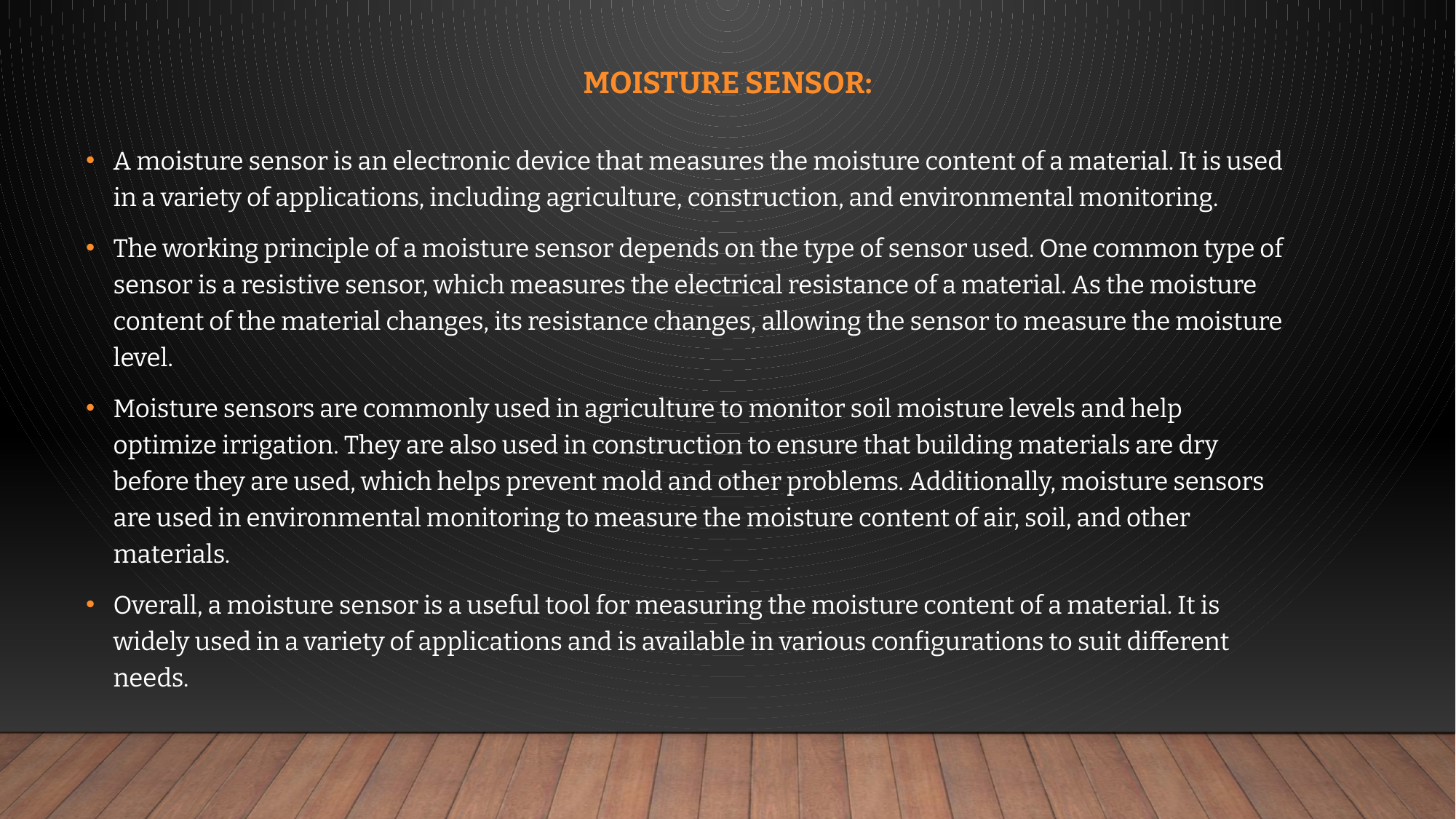

# Moisture Sensor:
A moisture sensor is an electronic device that measures the moisture content of a material. It is used in a variety of applications, including agriculture, construction, and environmental monitoring.
The working principle of a moisture sensor depends on the type of sensor used. One common type of sensor is a resistive sensor, which measures the electrical resistance of a material. As the moisture content of the material changes, its resistance changes, allowing the sensor to measure the moisture level.
Moisture sensors are commonly used in agriculture to monitor soil moisture levels and help optimize irrigation. They are also used in construction to ensure that building materials are dry before they are used, which helps prevent mold and other problems. Additionally, moisture sensors are used in environmental monitoring to measure the moisture content of air, soil, and other materials.
Overall, a moisture sensor is a useful tool for measuring the moisture content of a material. It is widely used in a variety of applications and is available in various configurations to suit different needs.